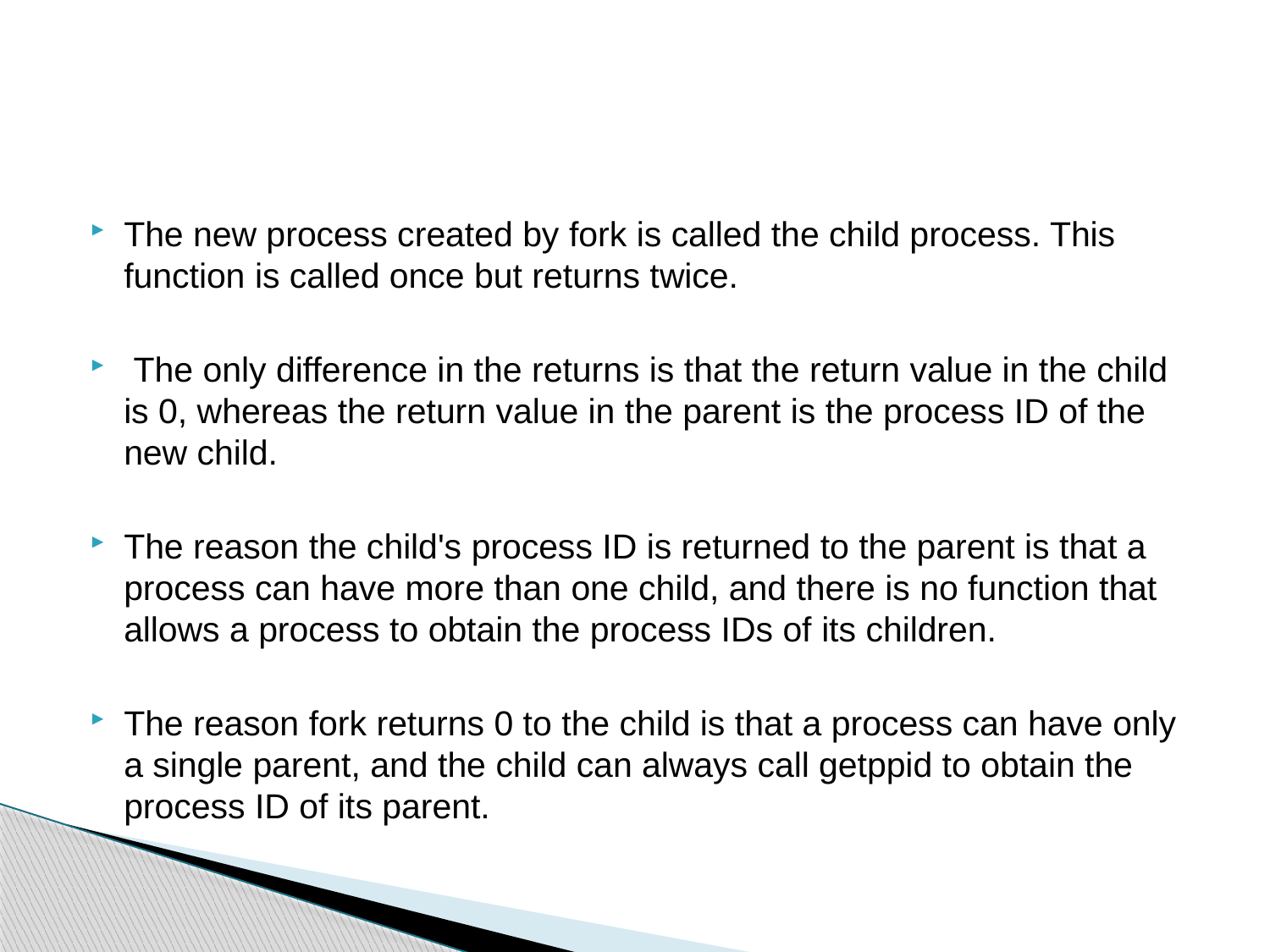

#
The new process created by fork is called the child process. This function is called once but returns twice.

 The only difference in the returns is that the return value in the child is 0, whereas the return value in the parent is the process ID of the new child.

The reason the child's process ID is returned to the parent is that a process can have more than one child, and there is no function that allows a process to obtain the process IDs of its children.

The reason fork returns 0 to the child is that a process can have only a single parent, and the child can always call getppid to obtain the process ID of its parent.